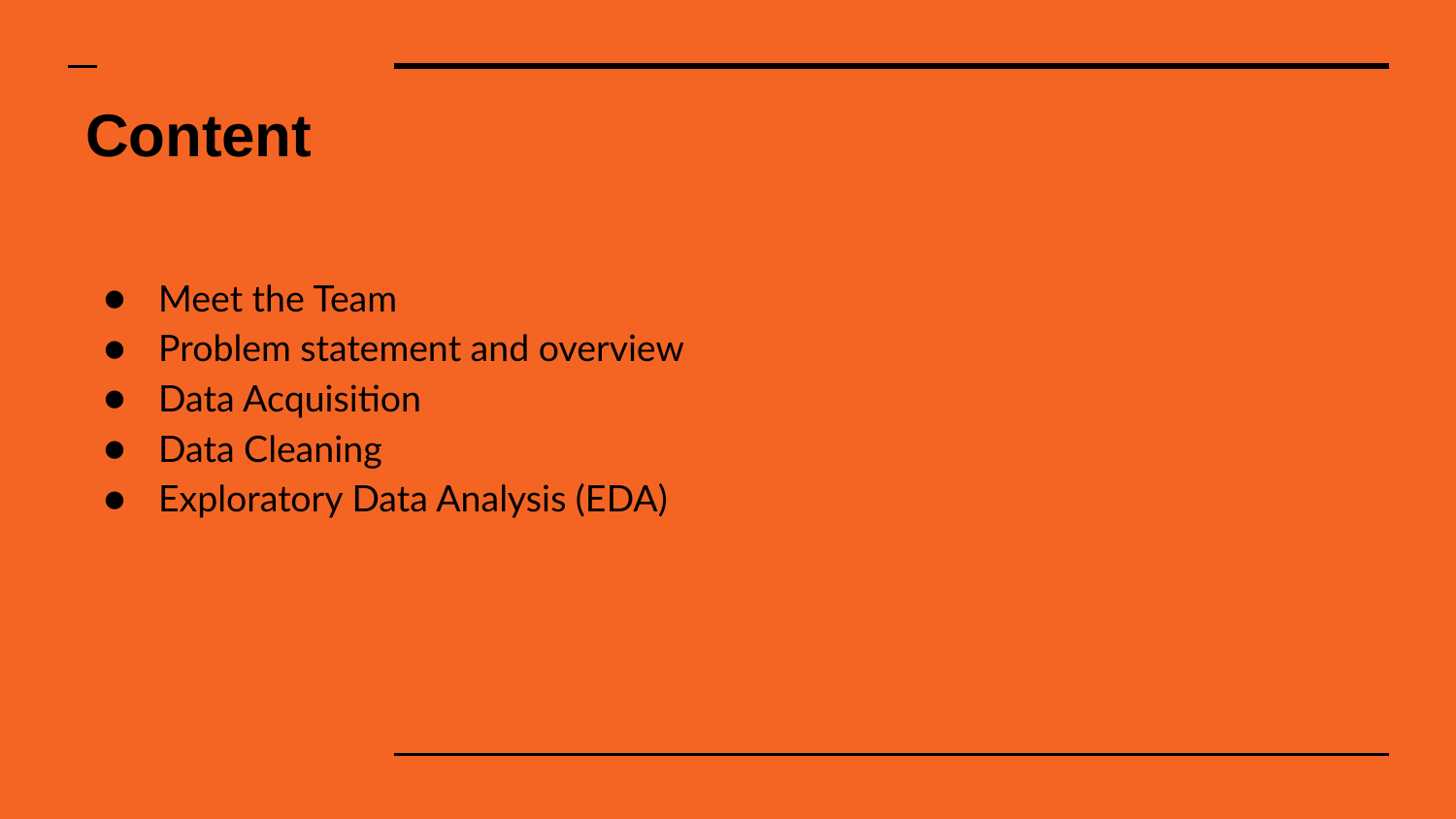

# Content
Meet the Team
Problem statement and overview
Data Acquisition
Data Cleaning
Exploratory Data Analysis (EDA)